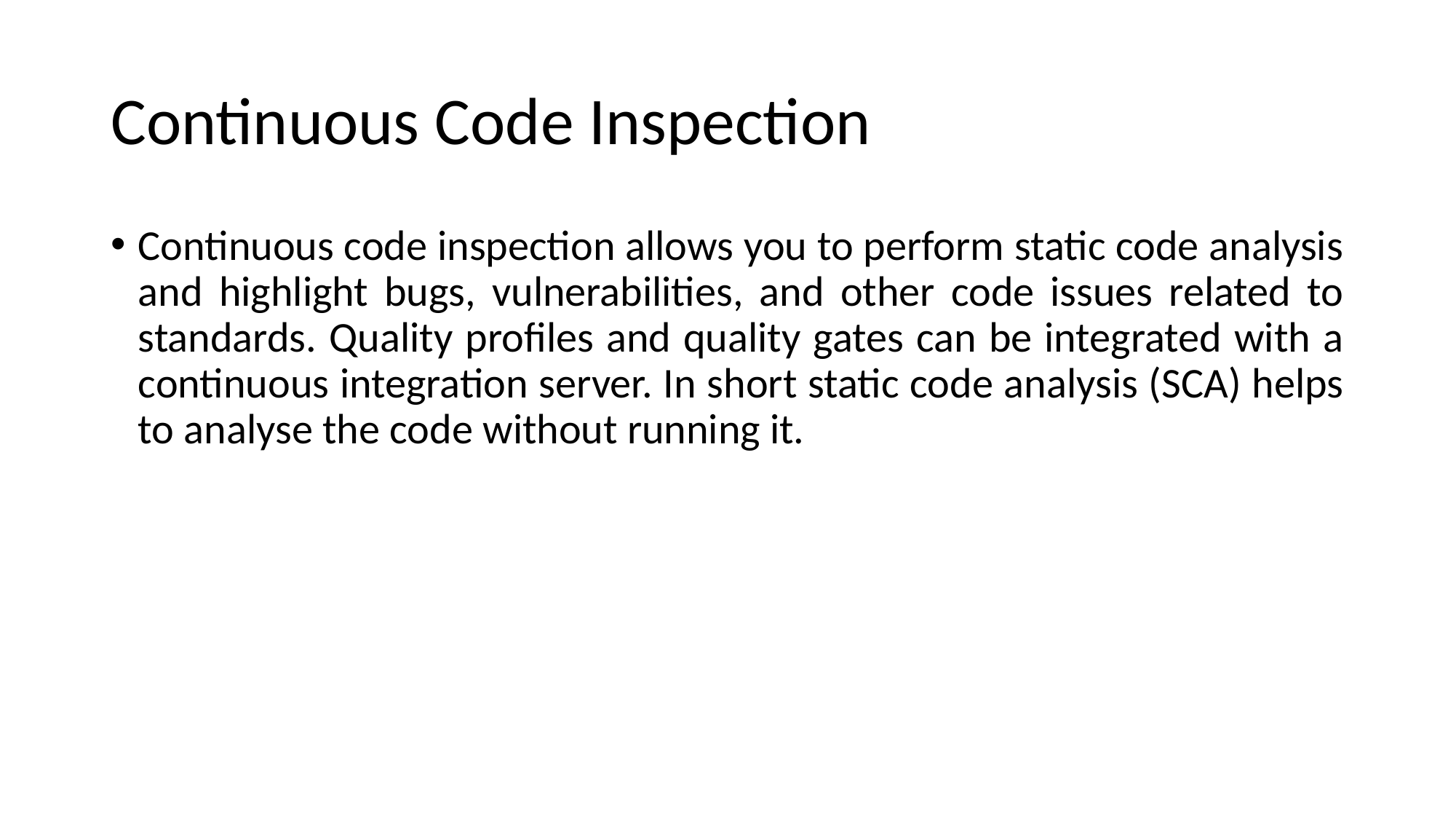

# Continuous Code Inspection
Continuous code inspection allows you to perform static code analysis and highlight bugs, vulnerabilities, and other code issues related to standards. Quality profiles and quality gates can be integrated with a continuous integration server. In short static code analysis (SCA) helps to analyse the code without running it.